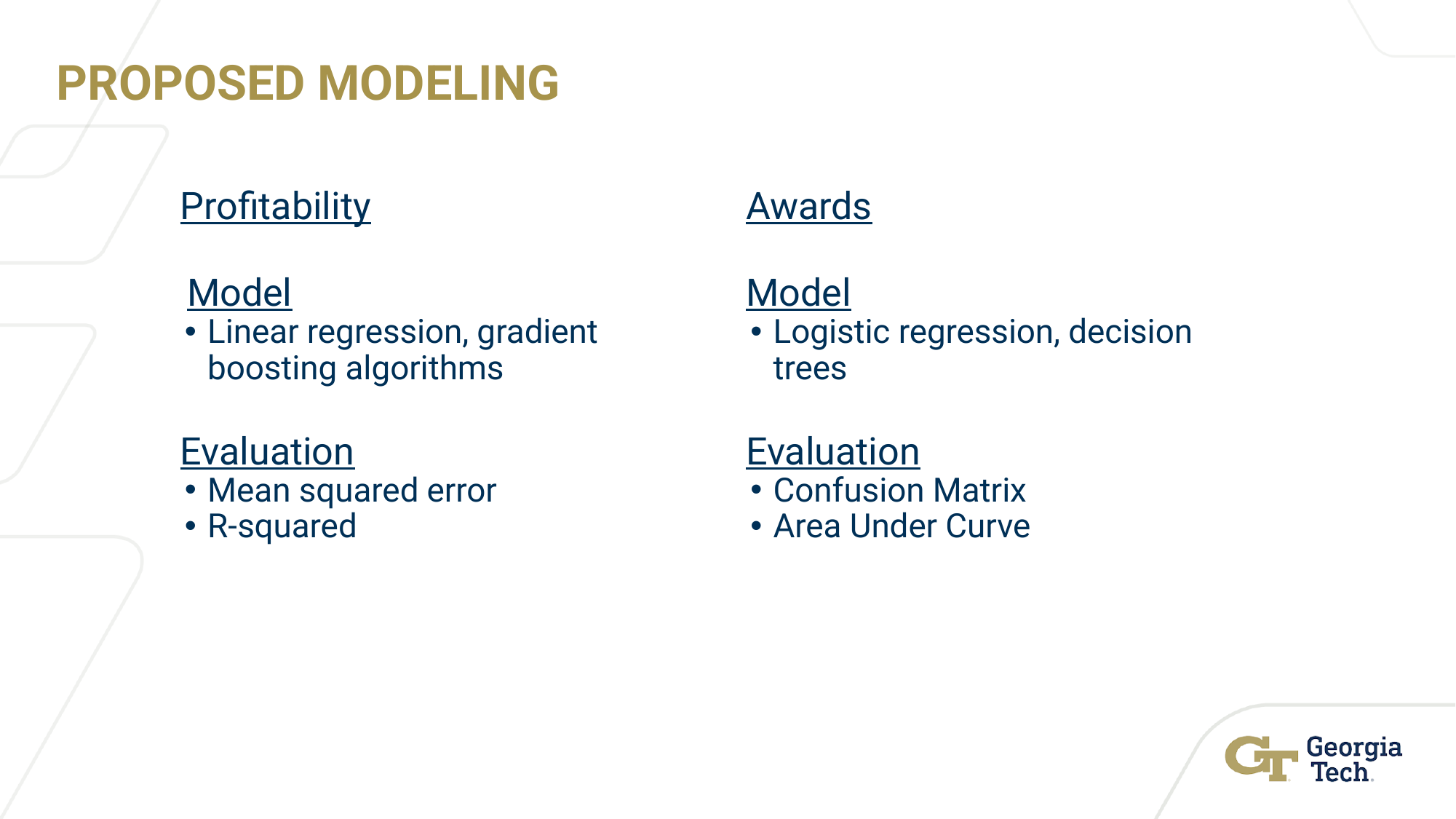

# PROPOSED MODELING
Profitability

Model
Linear regression, gradient boosting algorithms

Evaluation
Mean squared error
R-squared
Awards

Model
Logistic regression, decision trees

Evaluation
Confusion Matrix
Area Under Curve